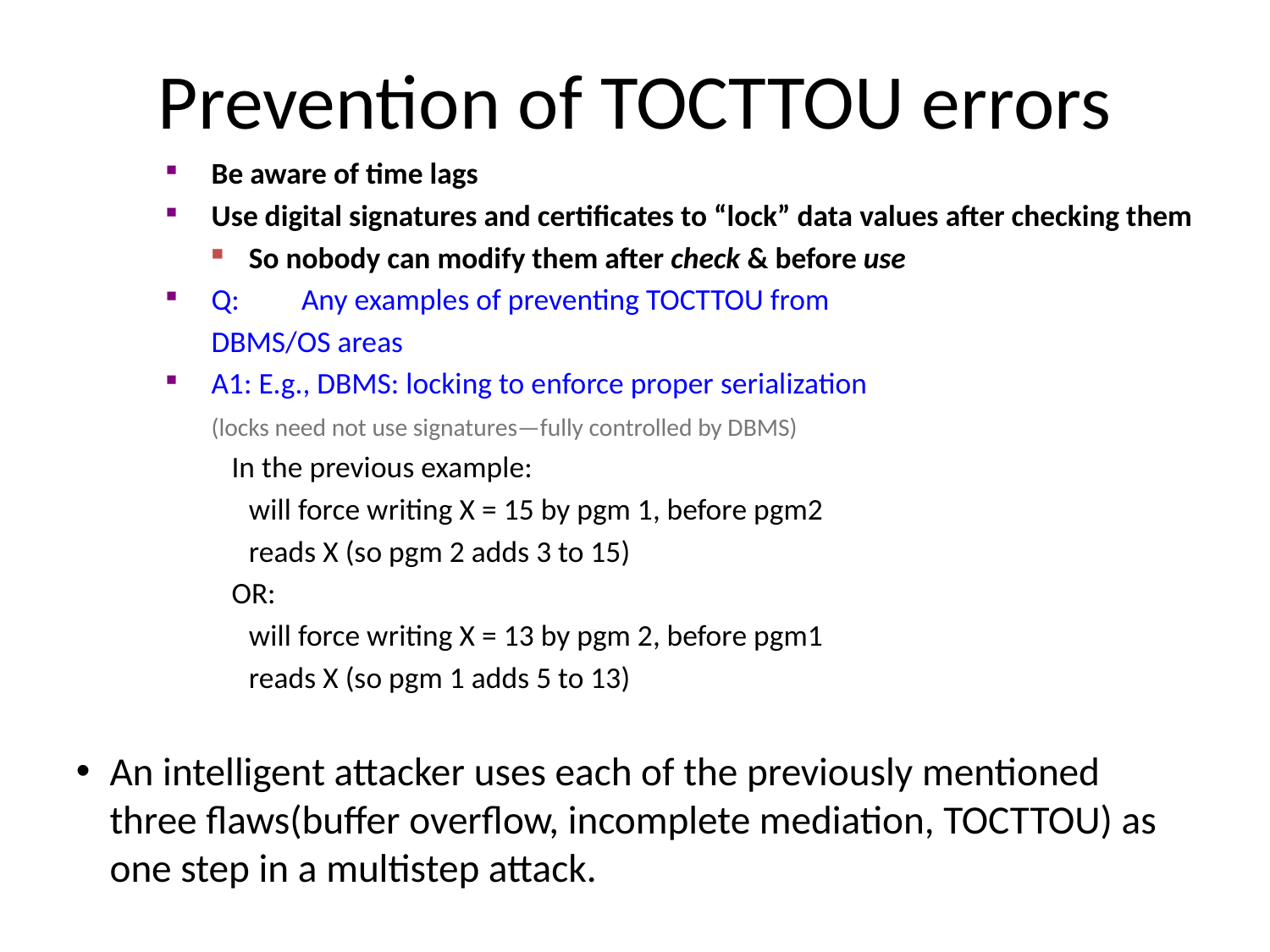

Prevention of TOCTTOU errors
Be aware of time lags
Use digital signatures and certificates to “lock” data values after checking them
So nobody can modify them after check & before use
Q: 	Any examples of preventing TOCTTOU from
		DBMS/OS areas
A1: E.g., DBMS: locking to enforce proper serialization
	(locks need not use signatures—fully controlled by DBMS)
   In the previous example:
		will force writing X = 15 by pgm 1, before pgm2
		reads X (so pgm 2 adds 3 to 15)
   OR:
		will force writing X = 13 by pgm 2, before pgm1
		reads X (so pgm 1 adds 5 to 13)

An intelligent attacker uses each of the previously mentioned three flaws(buffer overflow, incomplete mediation, TOCTTOU) as one step in a multistep attack.